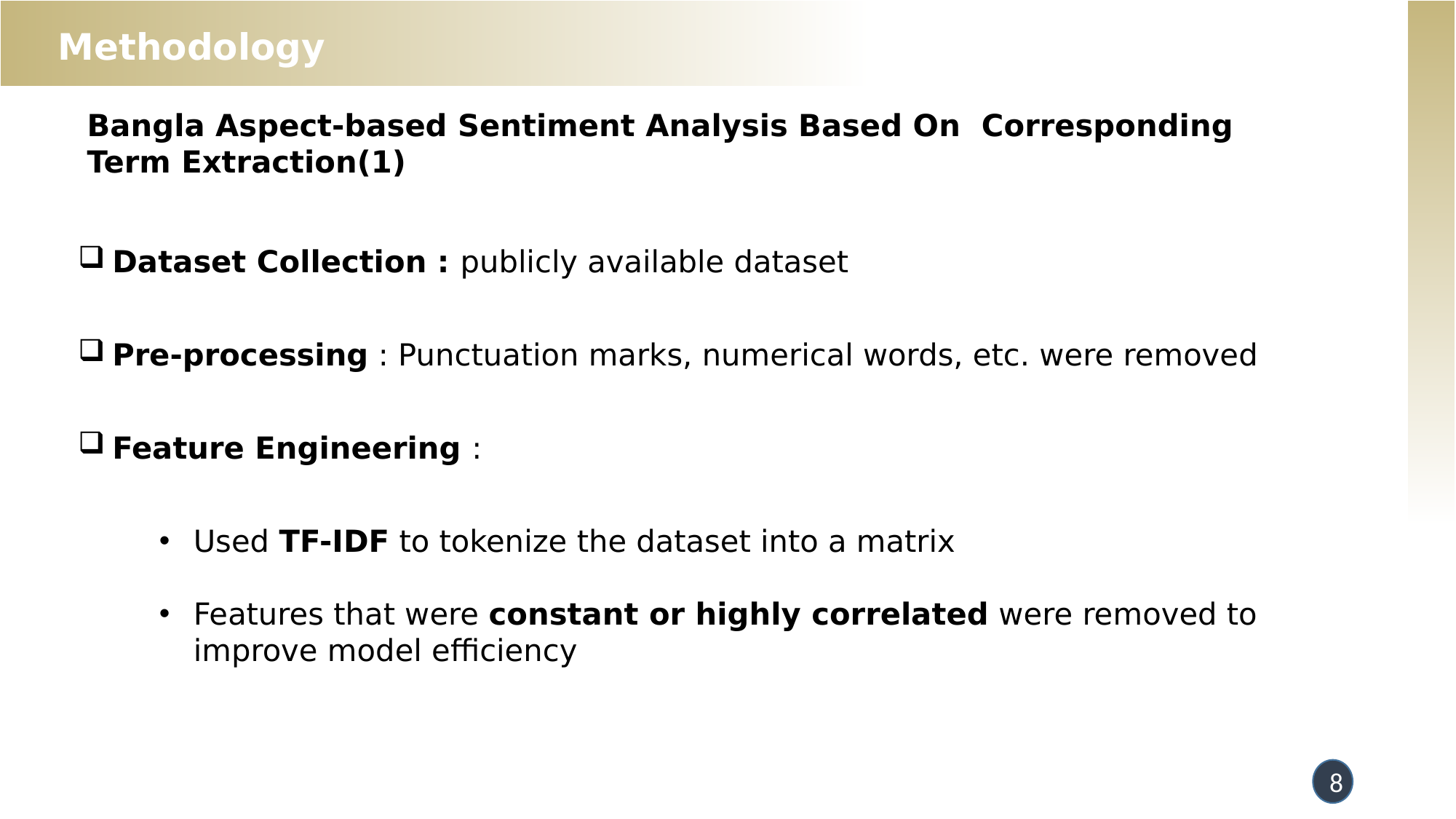

# Methodology
Bangla Aspect-based Sentiment Analysis Based On  Corresponding Term Extraction(1)
Dataset Collection : publicly available dataset
Pre-processing : Punctuation marks, numerical words, etc. were removed

Feature Engineering :
Used TF-IDF to tokenize the dataset into a matrix

Features that were constant or highly correlated were removed to improve model efficiency

8